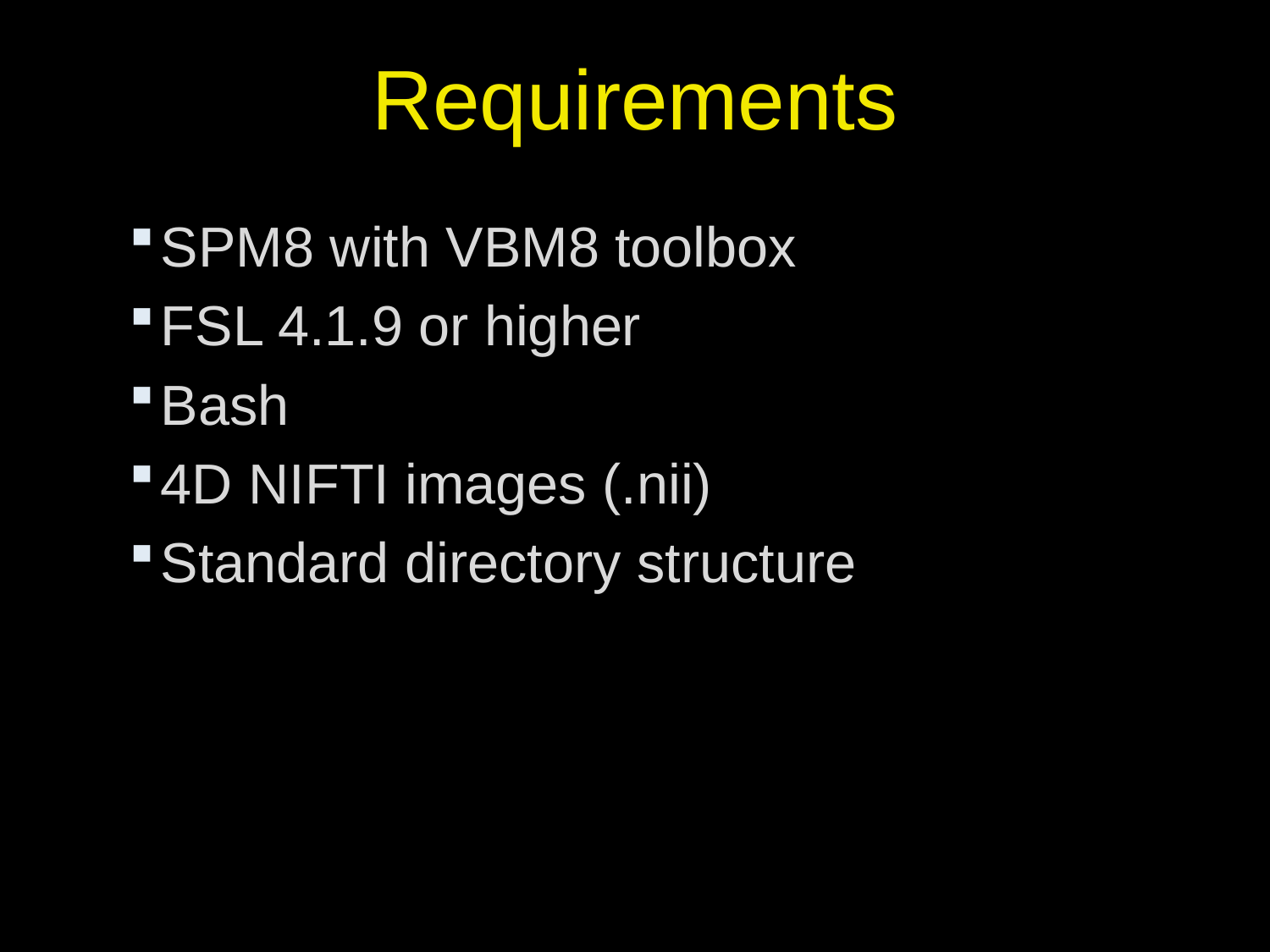

# Requirements
SPM8 with VBM8 toolbox
FSL 4.1.9 or higher
Bash
4D NIFTI images (.nii)
Standard directory structure
6/1/12
fMRI